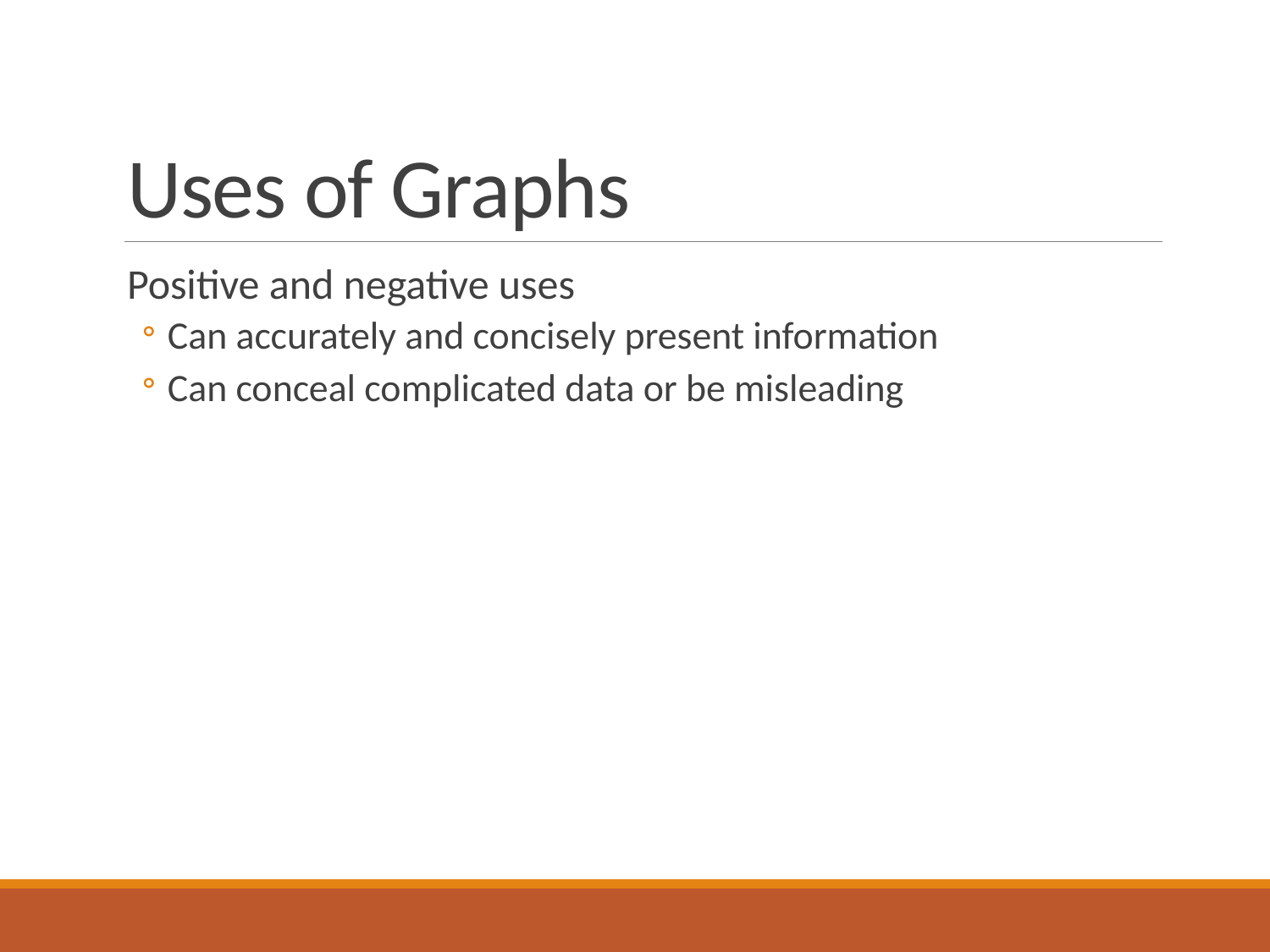

# Uses of Graphs
Positive and negative uses
Can accurately and concisely present information
Can conceal complicated data or be misleading